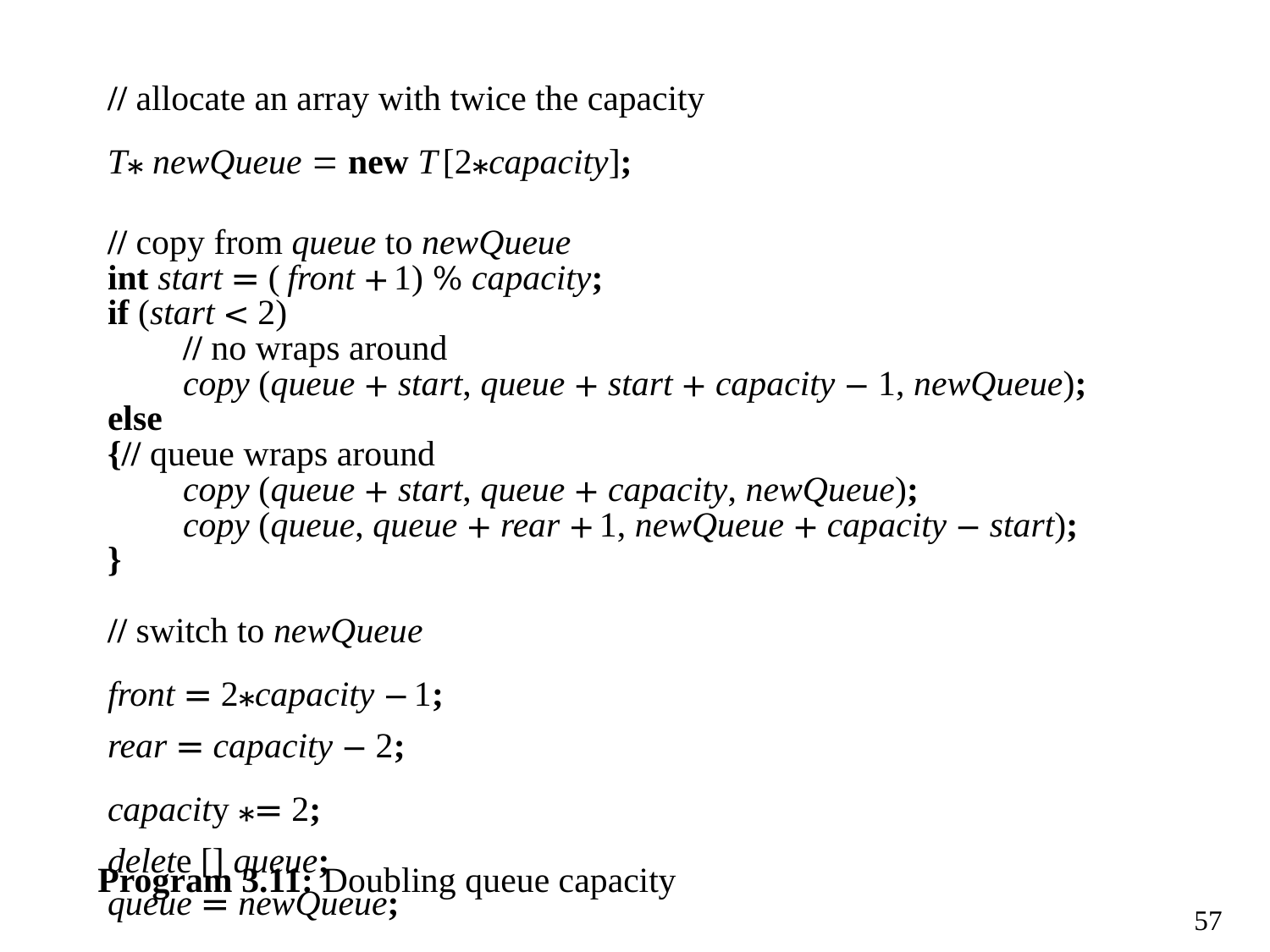

// allocate an array with twice the capacity
T* newQueue = new T[2*capacity];

// copy from queue to newQueue
int start = (front +1) % capacity;
if (start < 2)
// no wraps around
copy (queue + start, queue + start + capacity − 1, newQueue);
else
{// queue wraps around
copy (queue + start, queue + capacity, newQueue);
copy (queue, queue + rear +1, newQueue + capacity − start);
}

// switch to newQueue
front = 2*capacity −1;
rear = capacity − 2;
capacity *= 2;
delete [] queue;
queue = newQueue;
Program 3.11: Doubling queue capacity
57